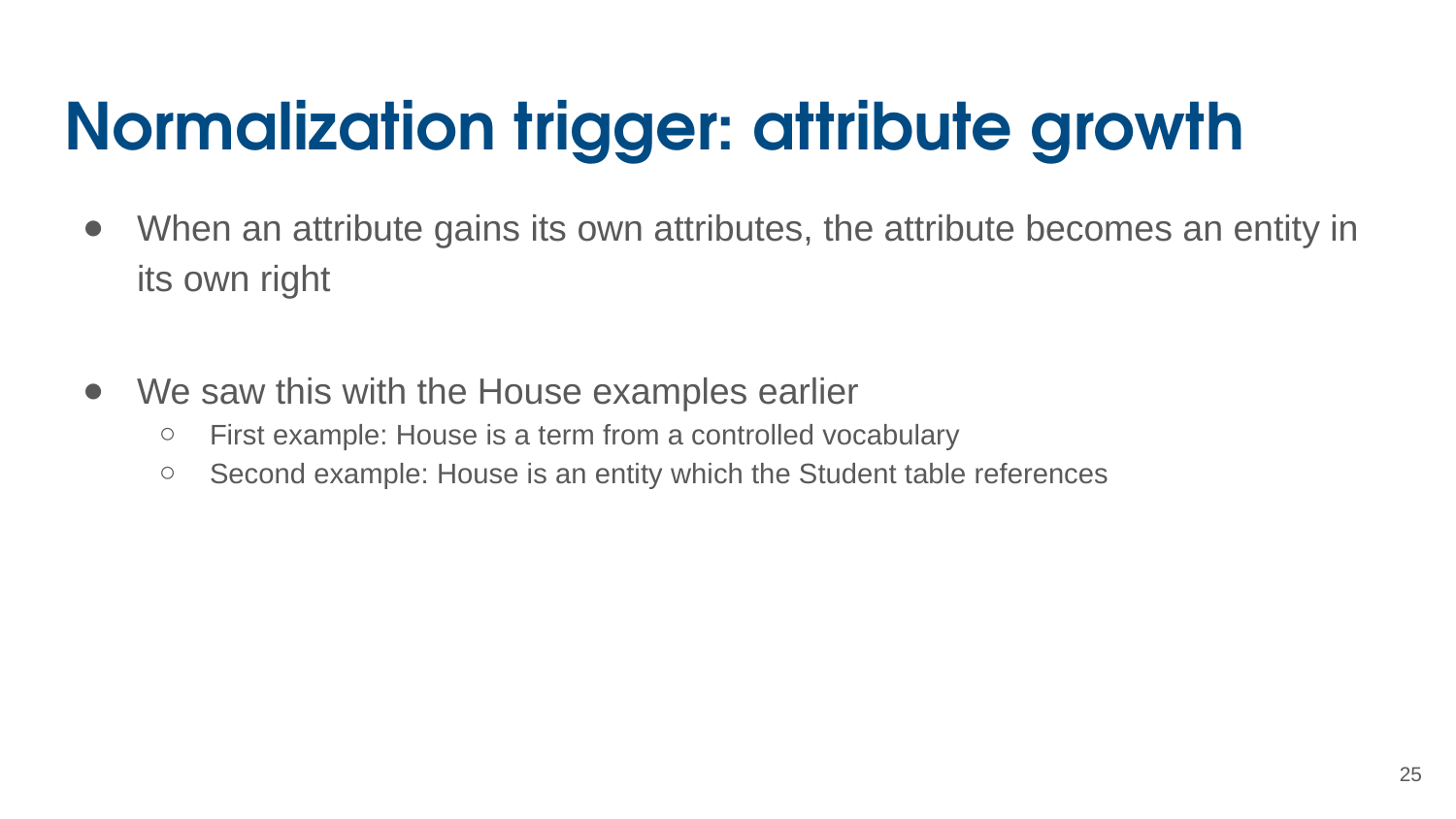

# Normalization trigger: attribute growth
When an attribute gains its own attributes, the attribute becomes an entity in its own right

We saw this with the House examples earlier
First example: House is a term from a controlled vocabulary
Second example: House is an entity which the Student table references
25